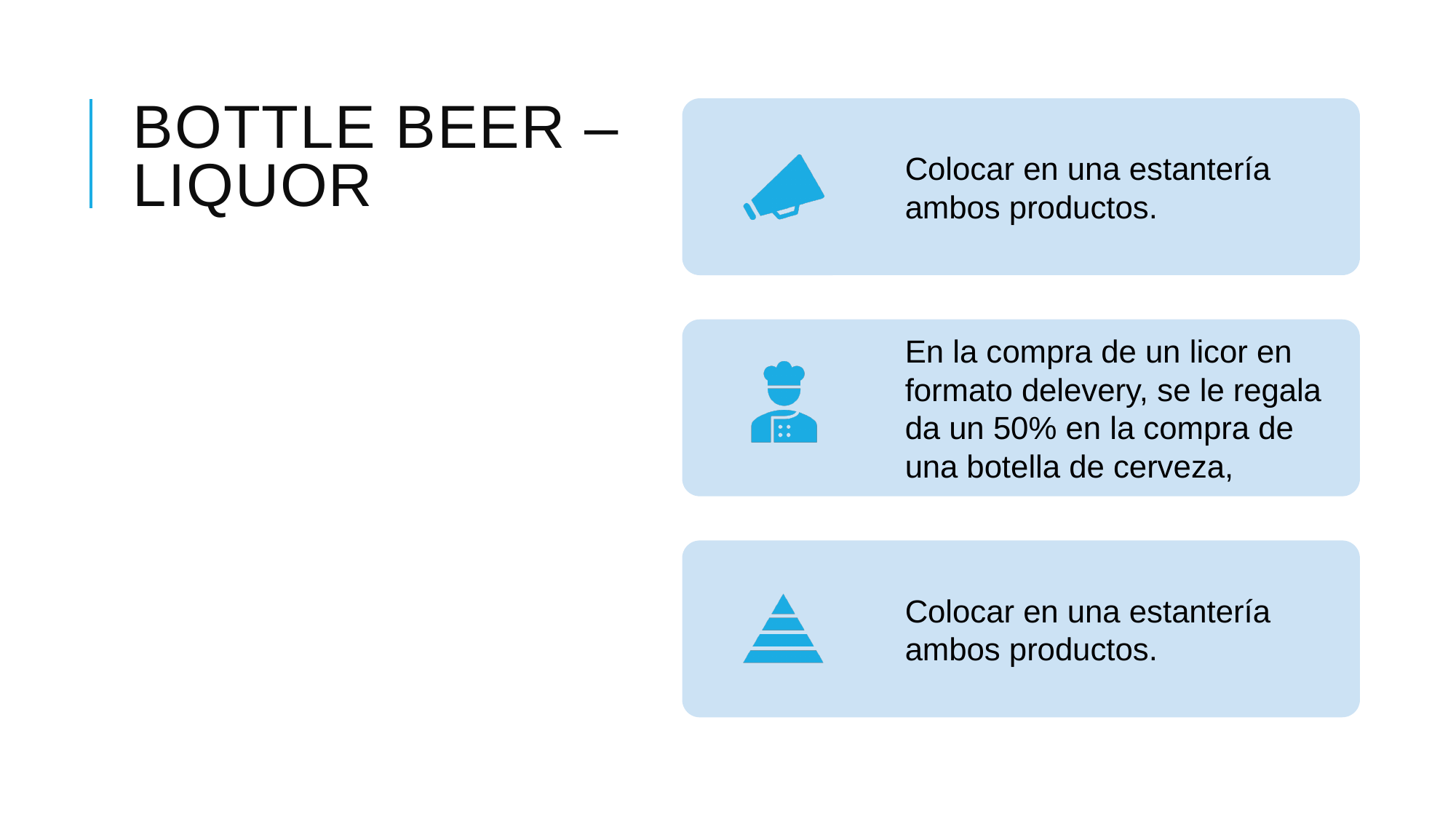

# Bottle beer – liquor
Colocar en una estantería ambos productos.
En la compra de un licor en formato delevery, se le regala da un 50% en la compra de una botella de cerveza,
Colocar en una estantería ambos productos.